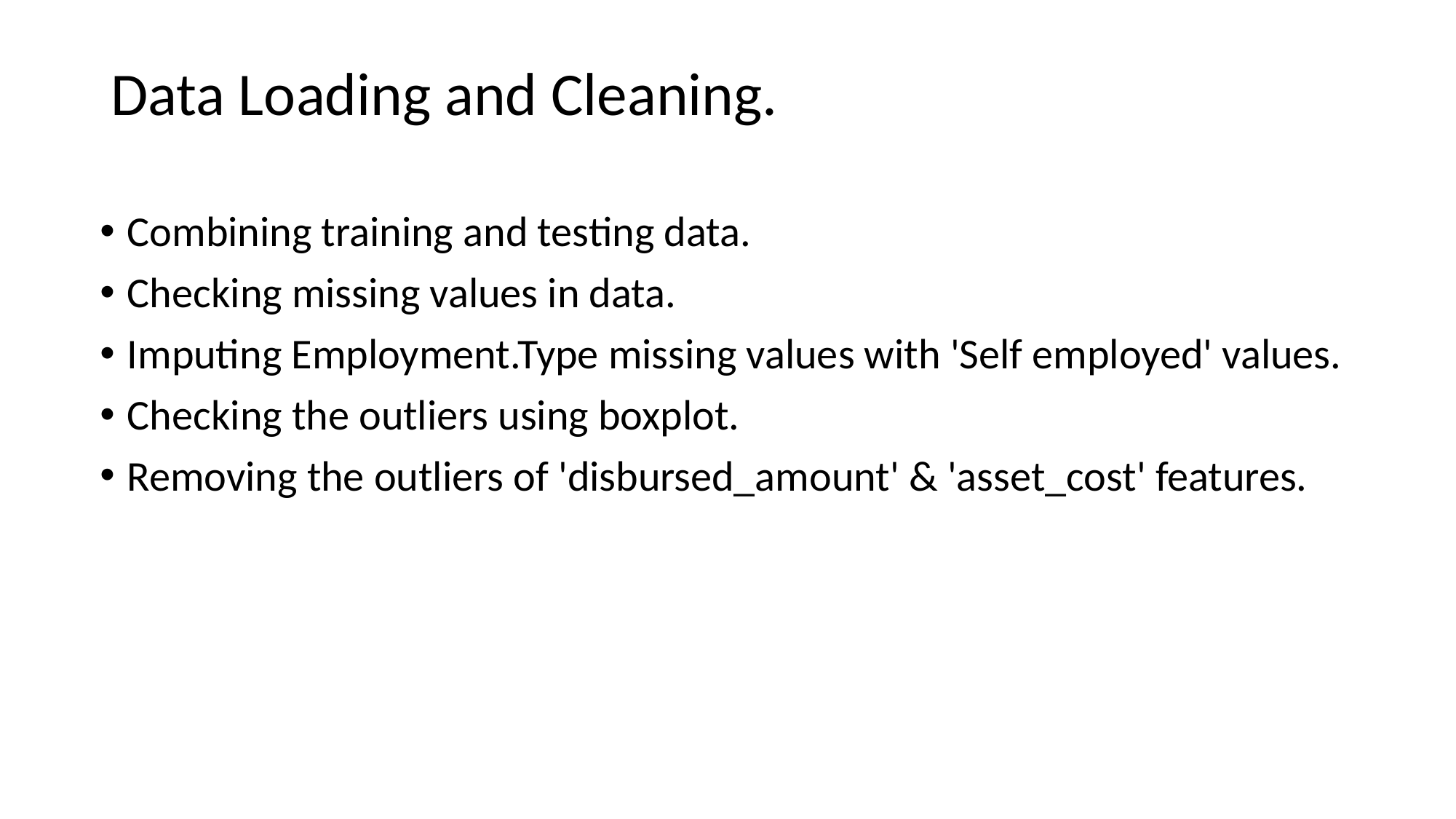

# Data Loading and Cleaning.
Combining training and testing data.
Checking missing values in data.
Imputing Employment.Type missing values with 'Self employed' values.
Checking the outliers using boxplot.
Removing the outliers of 'disbursed_amount' & 'asset_cost' features.